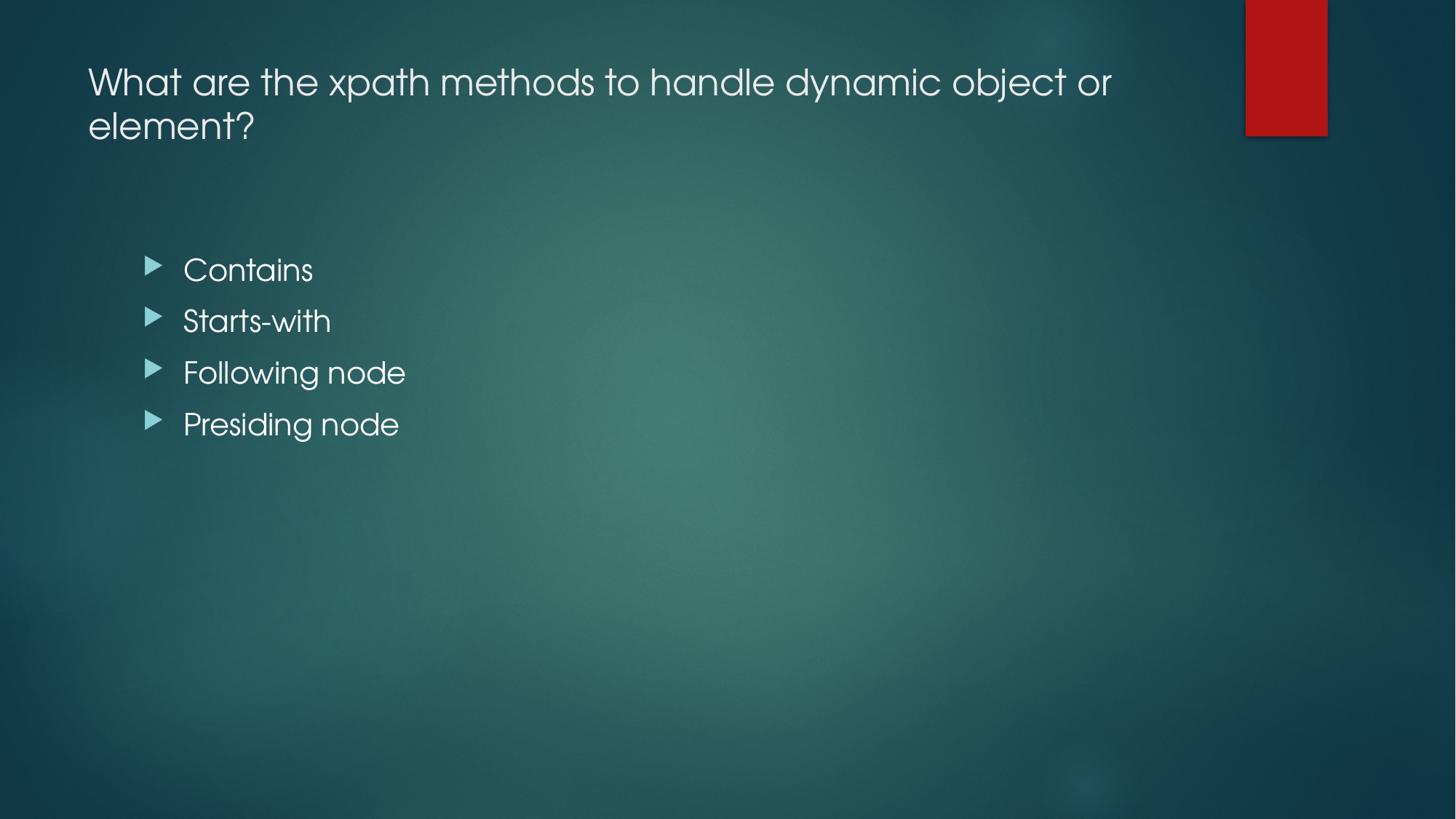

# What are the xpath methods to handle dynamic object or element?
Contains
Starts-with
Following node
Presiding node